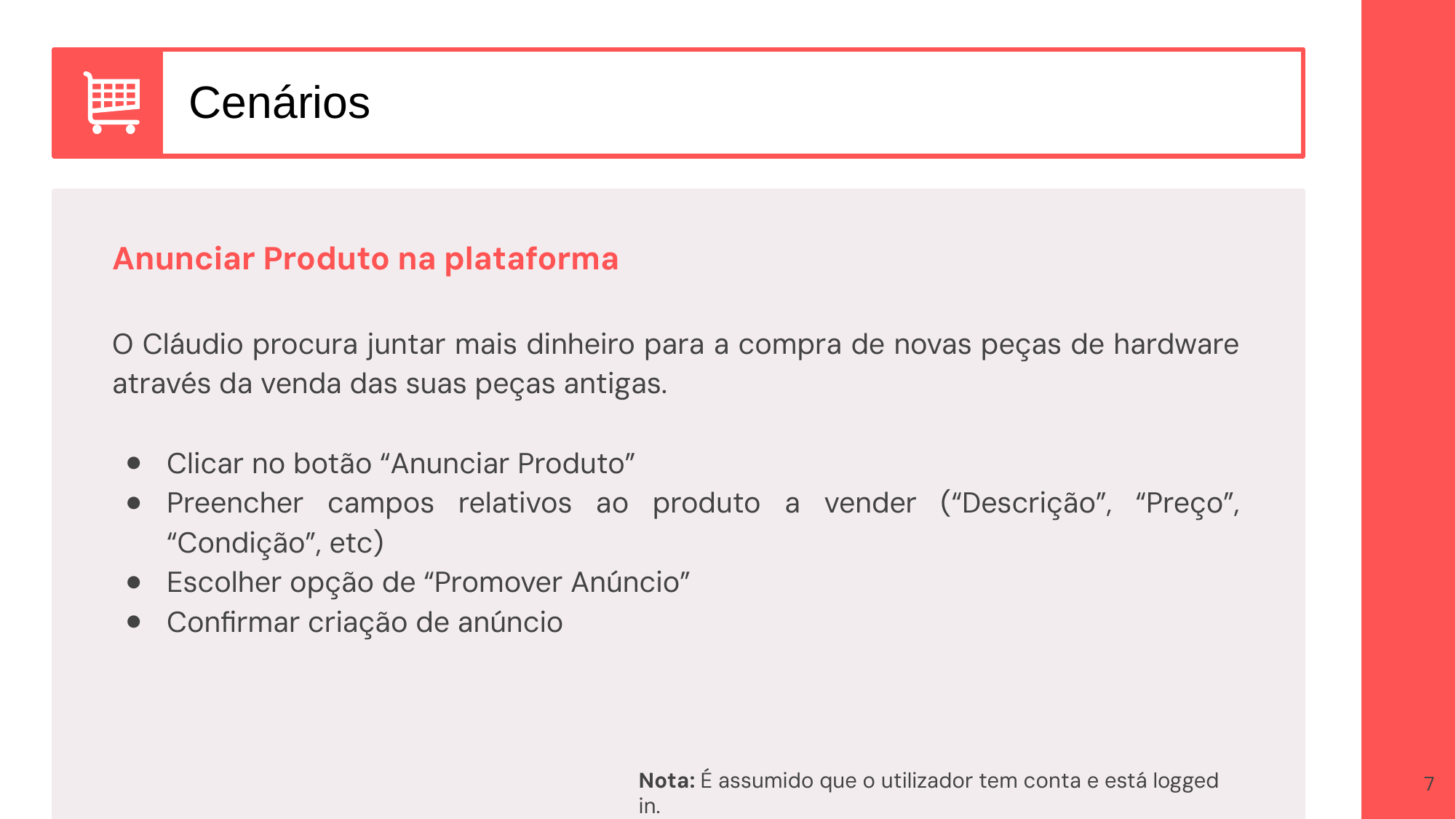

# Cenários

Anunciar Produto na plataforma

O Cláudio procura juntar mais dinheiro para a compra de novas peças de hardware através da venda das suas peças antigas.

Clicar no botão “Anunciar Produto”
Preencher campos relativos ao produto a vender (“Descrição”, “Preço”, “Condição”, etc)
Escolher opção de “Promover Anúncio”
Confirmar criação de anúncio

Nota: É assumido que o utilizador tem conta e está logged in.
7